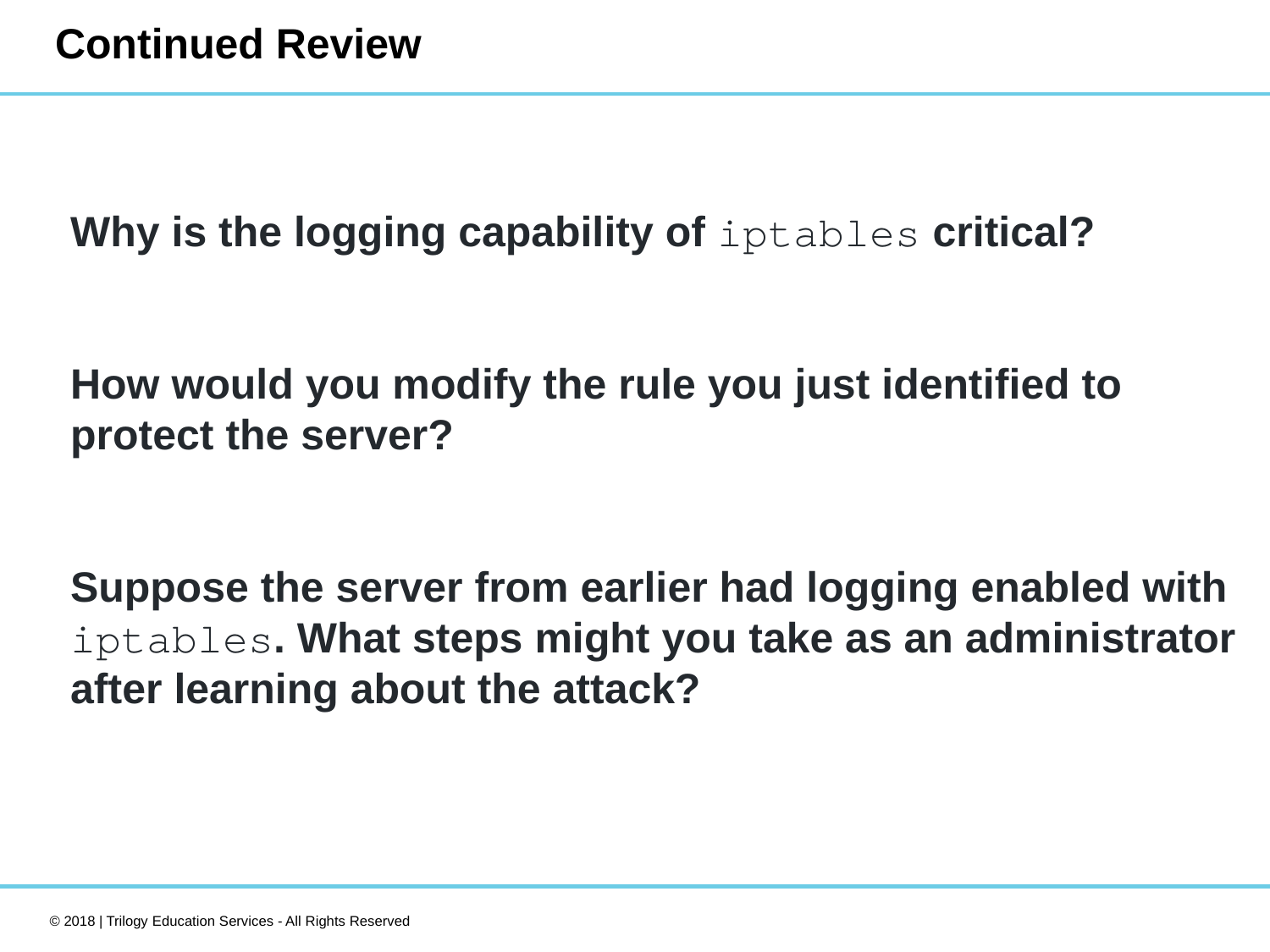

# Continued Review

Why is the logging capability of iptables critical?

How would you modify the rule you just identified to protect the server?

Suppose the server from earlier had logging enabled with iptables. What steps might you take as an administrator after learning about the attack?